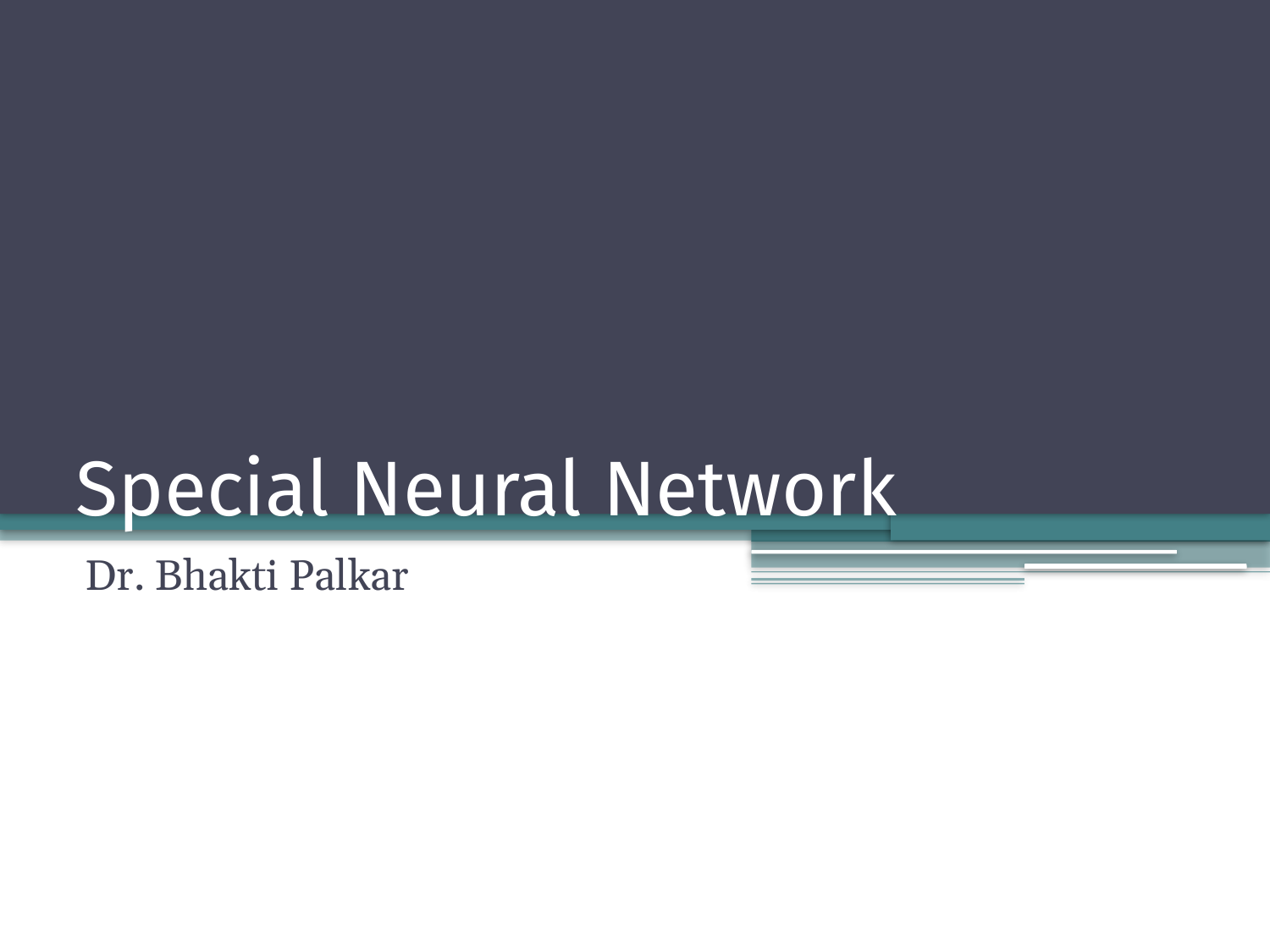

# Special Neural Network
Dr. Bhakti Palkar